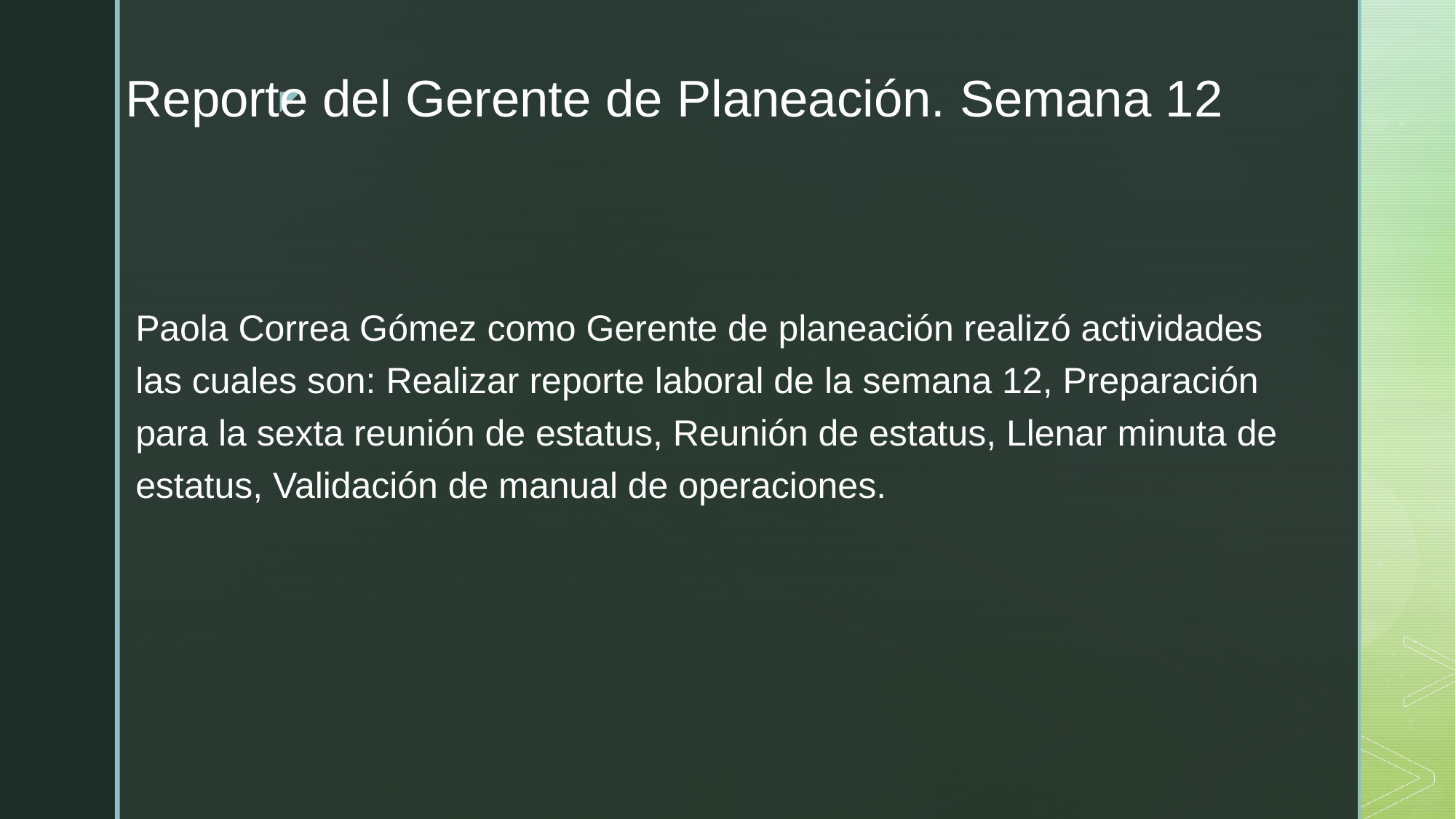

# Reporte del Gerente de Planeación. Semana 12
Paola Correa Gómez como Gerente de planeación realizó actividades las cuales son: Realizar reporte laboral de la semana 12, Preparación para la sexta reunión de estatus, Reunión de estatus, Llenar minuta de estatus, Validación de manual de operaciones.